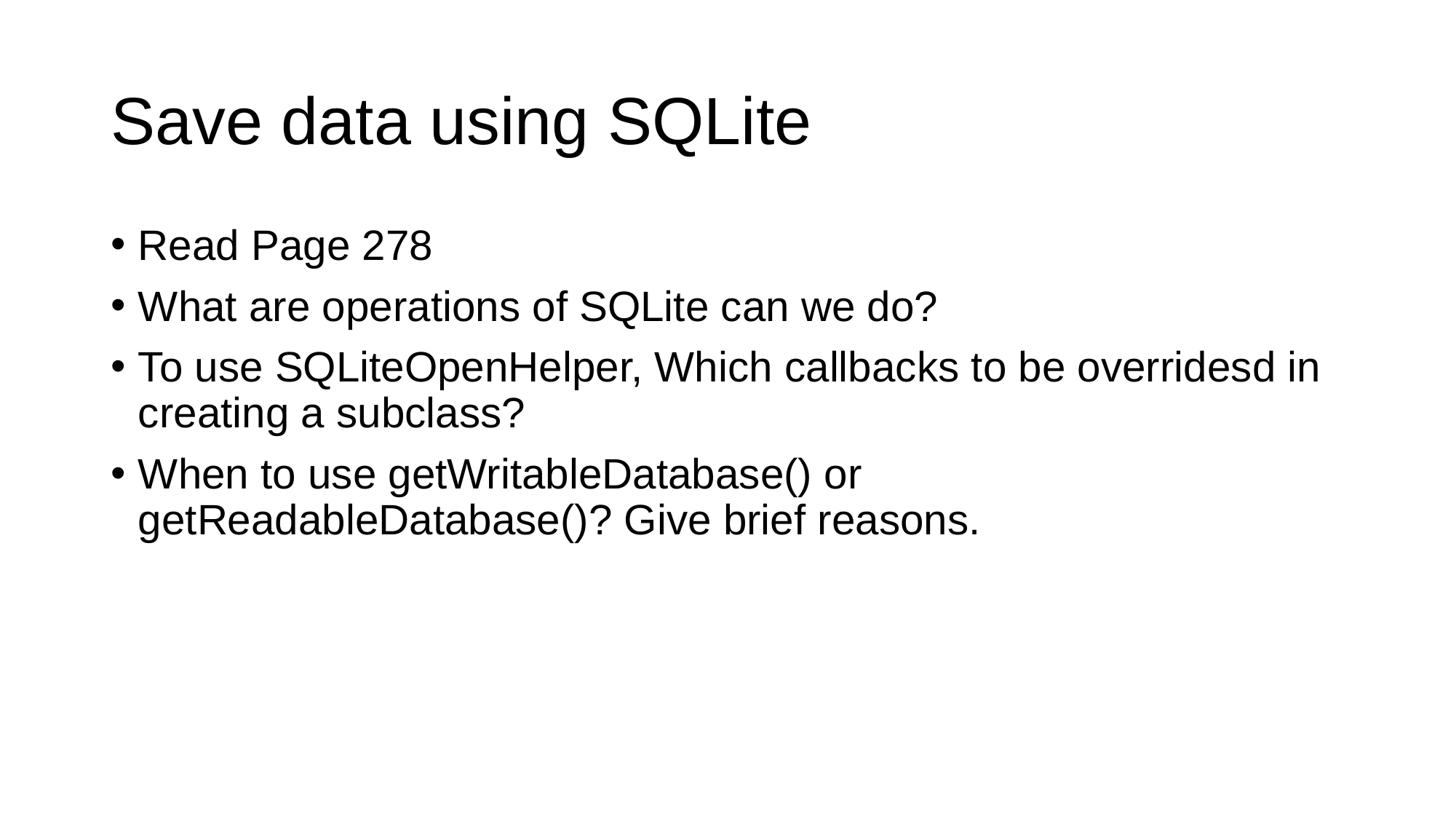

# Save data using SQLite
Read Page 278
What are operations of SQLite can we do?
To use SQLiteOpenHelper, Which callbacks to be overridesd in creating a subclass?
When to use getWritableDatabase() or getReadableDatabase()? Give brief reasons.